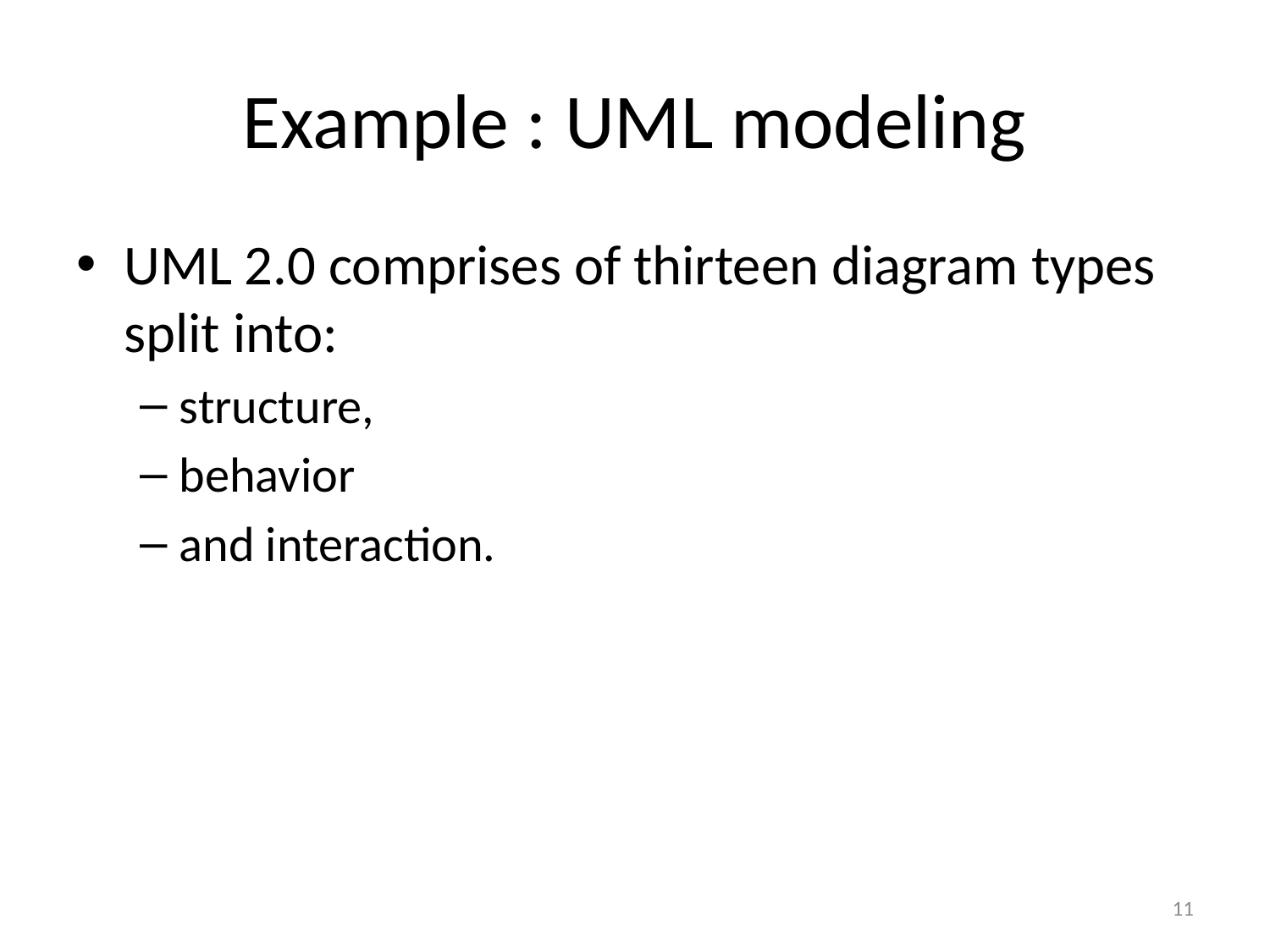

# Example : UML modeling
UML 2.0 comprises of thirteen diagram types split into:
structure,
behavior
and interaction.
11